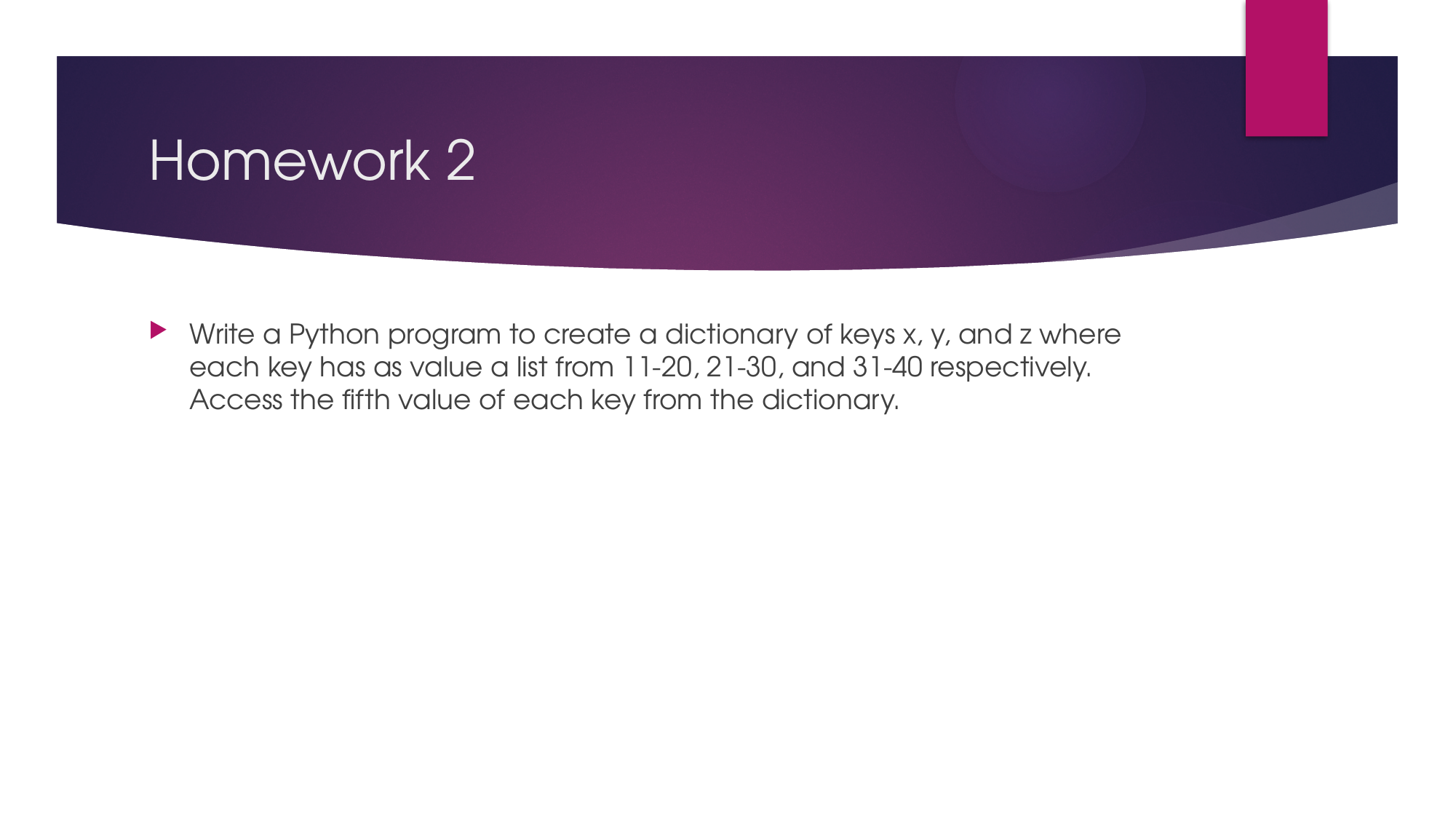

# Homework 2
Write a Python program to create a dictionary of keys x, y, and z where each key has as value a list from 11-20, 21-30, and 31-40 respectively. Access the fifth value of each key from the dictionary.